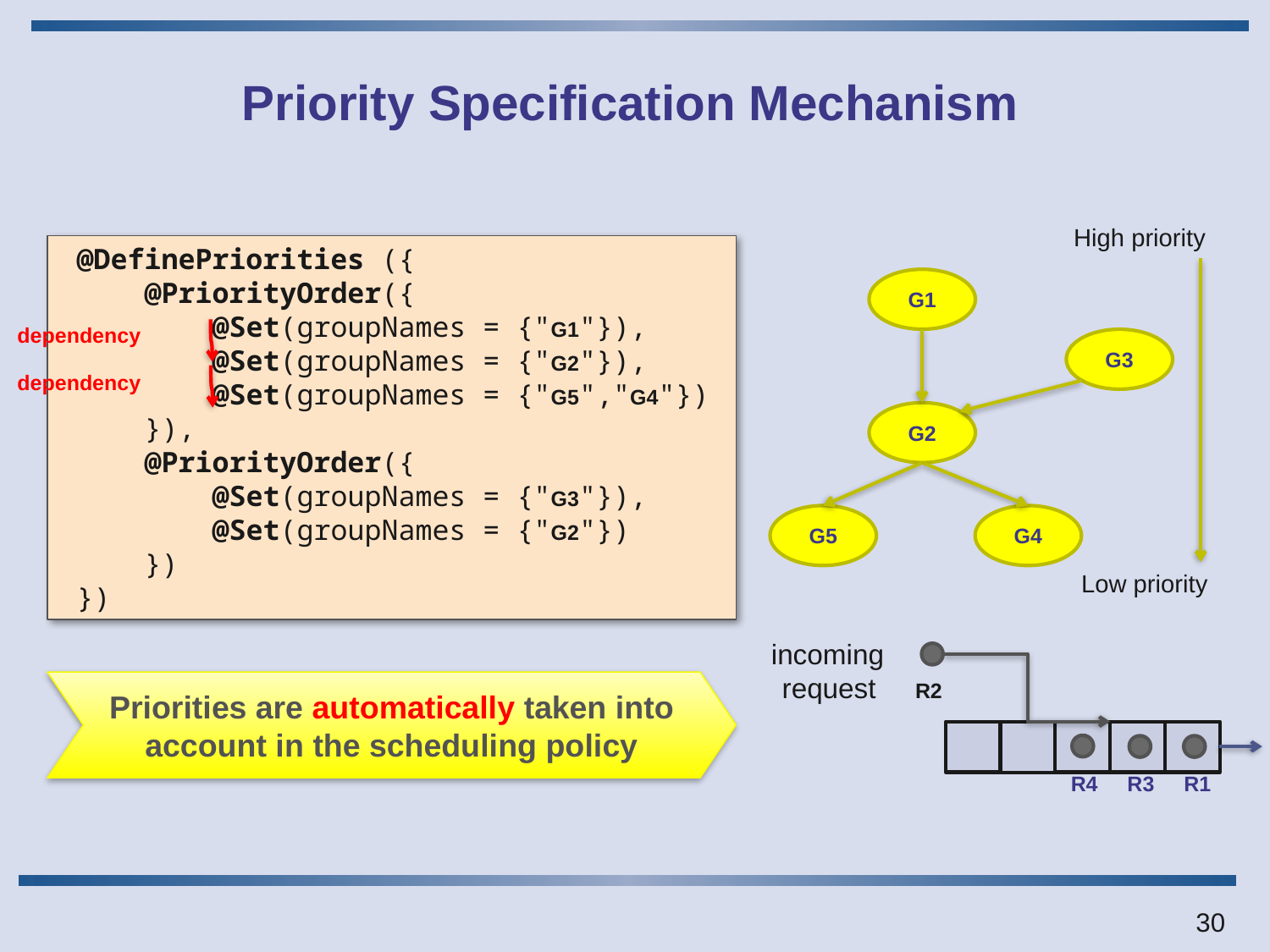

# Priority Specification Mechanism
High priority
 @DefinePriorities ({
     @PriorityOrder({
         @Set(groupNames = {"G1"}),
         @Set(groupNames = {"G2"}),
         @Set(groupNames = {"G5","G4"})
     }),
     @PriorityOrder({
         @Set(groupNames = {"G3"}),
         @Set(groupNames = {"G2"})
     })
 })
G1
dependency
G3
dependency
G2
G5
G4
Low priority
incoming
request     R2

Priorities are automatically taken into account in the scheduling policy

R4     R3     R1
30